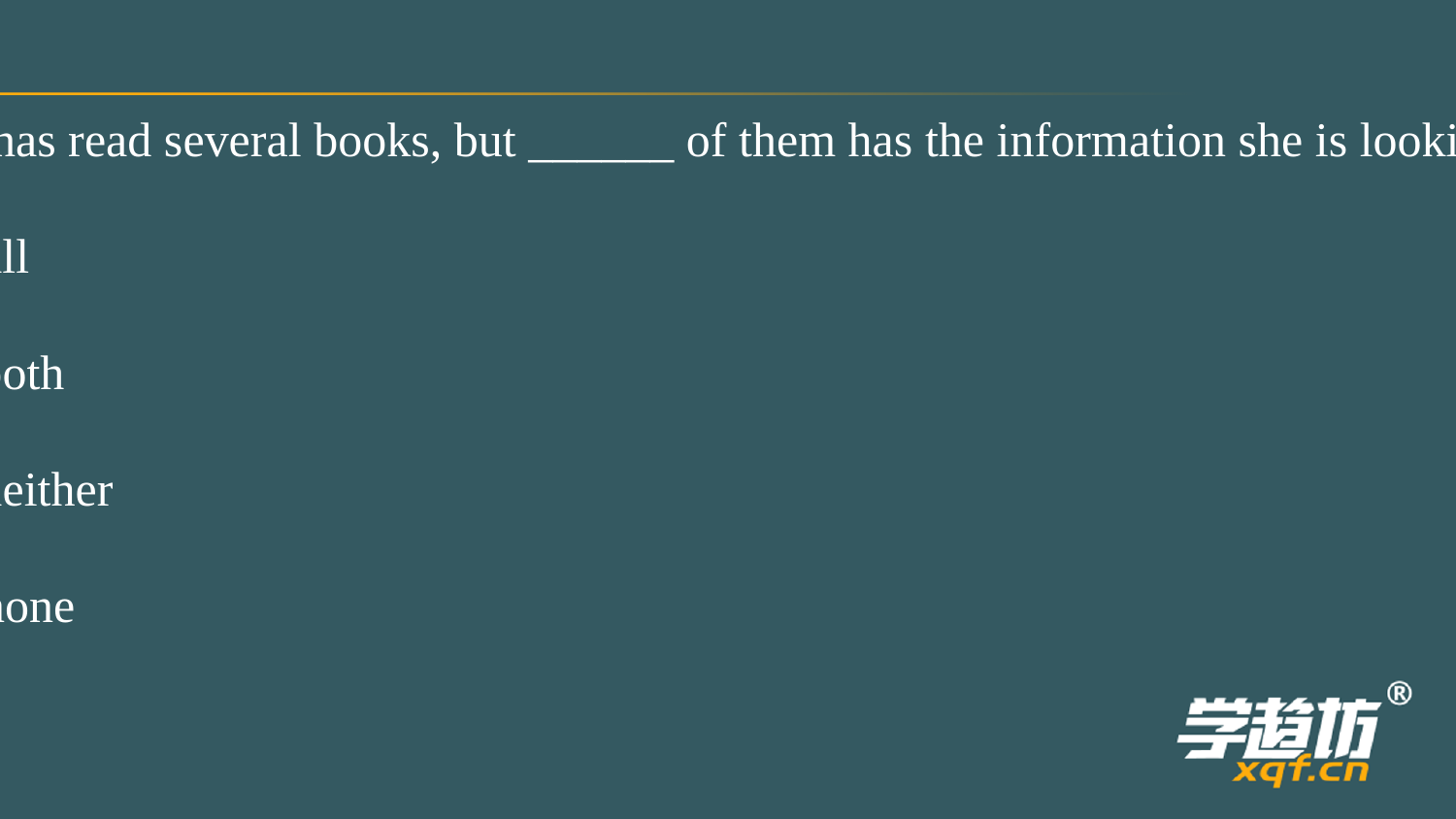

Alice has read several books, but ______ of them has the information she is looking for.
A．all
B．both
C．neither
D．none